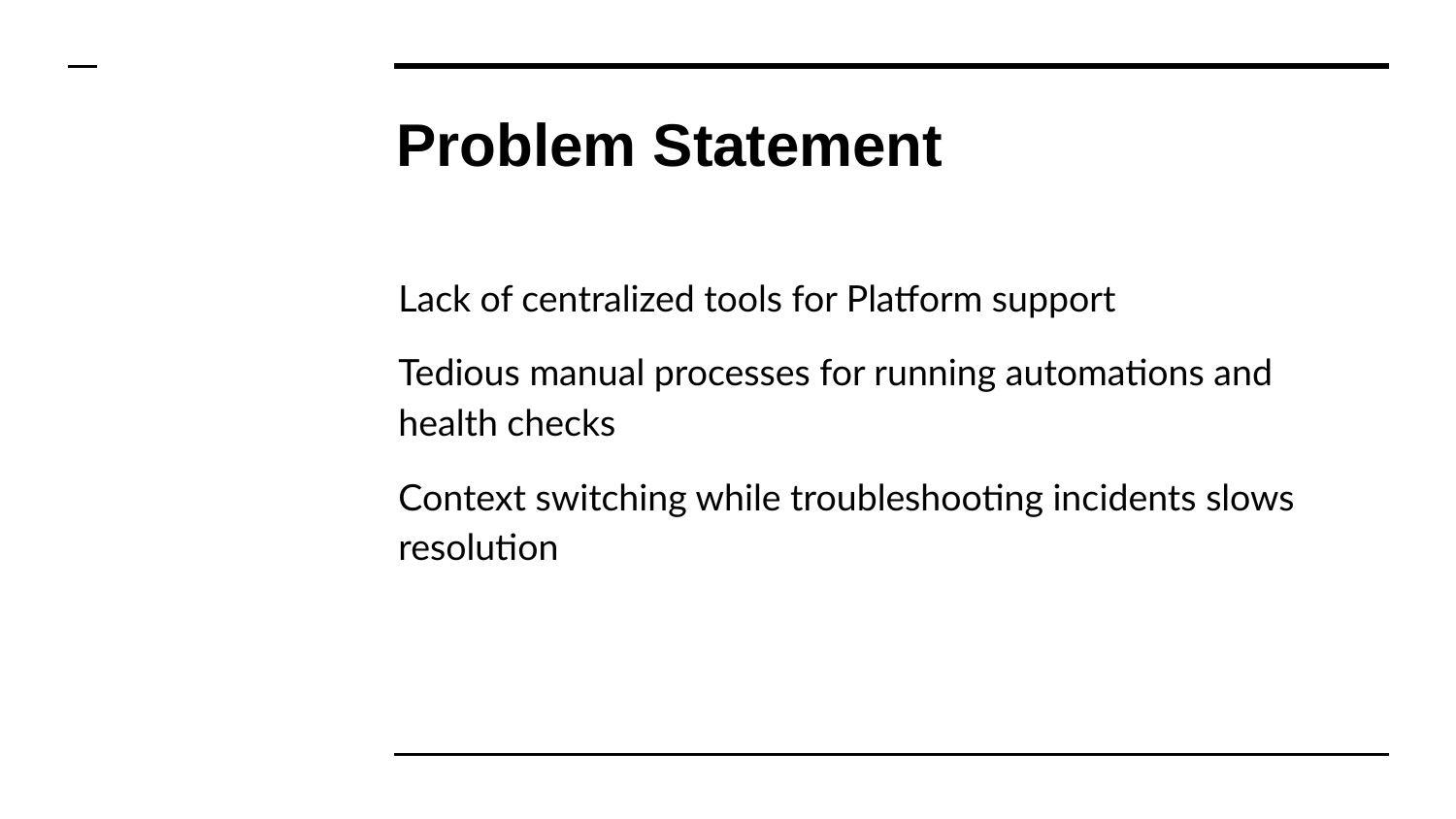

# Problem Statement
Lack of centralized tools for Platform support
Tedious manual processes for running automations and health checks
Context switching while troubleshooting incidents slows resolution